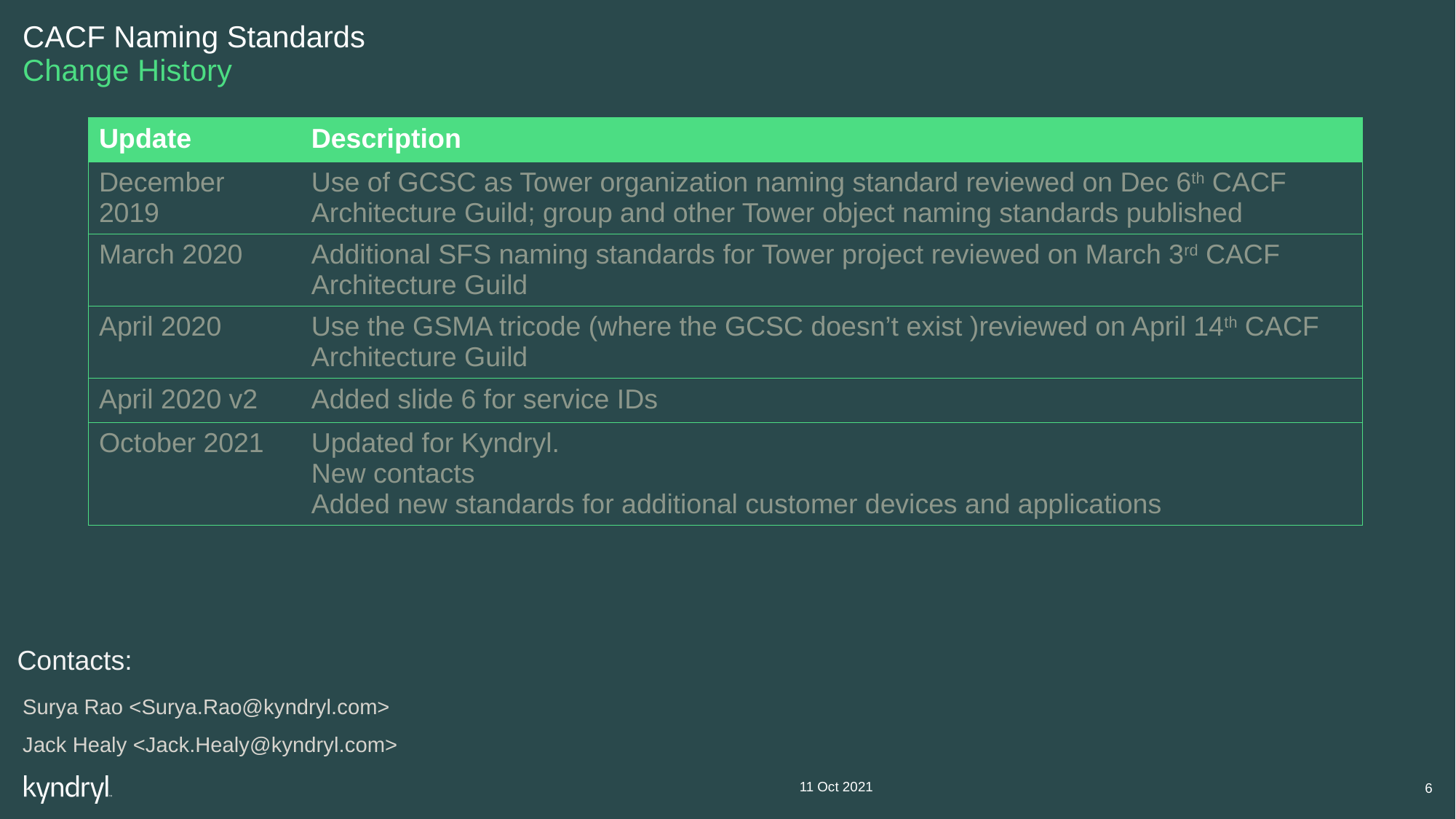

CACF Naming Standards
Change History
| Update | Description |
| --- | --- |
| December 2019 | Use of GCSC as Tower organization naming standard reviewed on Dec 6th CACF Architecture Guild; group and other Tower object naming standards published |
| March 2020 | Additional SFS naming standards for Tower project reviewed on March 3rd CACF Architecture Guild |
| April 2020 | Use the GSMA tricode (where the GCSC doesn’t exist )reviewed on April 14th CACF Architecture Guild |
| April 2020 v2 | Added slide 6 for service IDs |
| October 2021 | Updated for Kyndryl. New contacts Added new standards for additional customer devices and applications |
Contacts:
Surya Rao <Surya.Rao@kyndryl.com>
Jack Healy <Jack.Healy@kyndryl.com>

11 Oct 2021
6